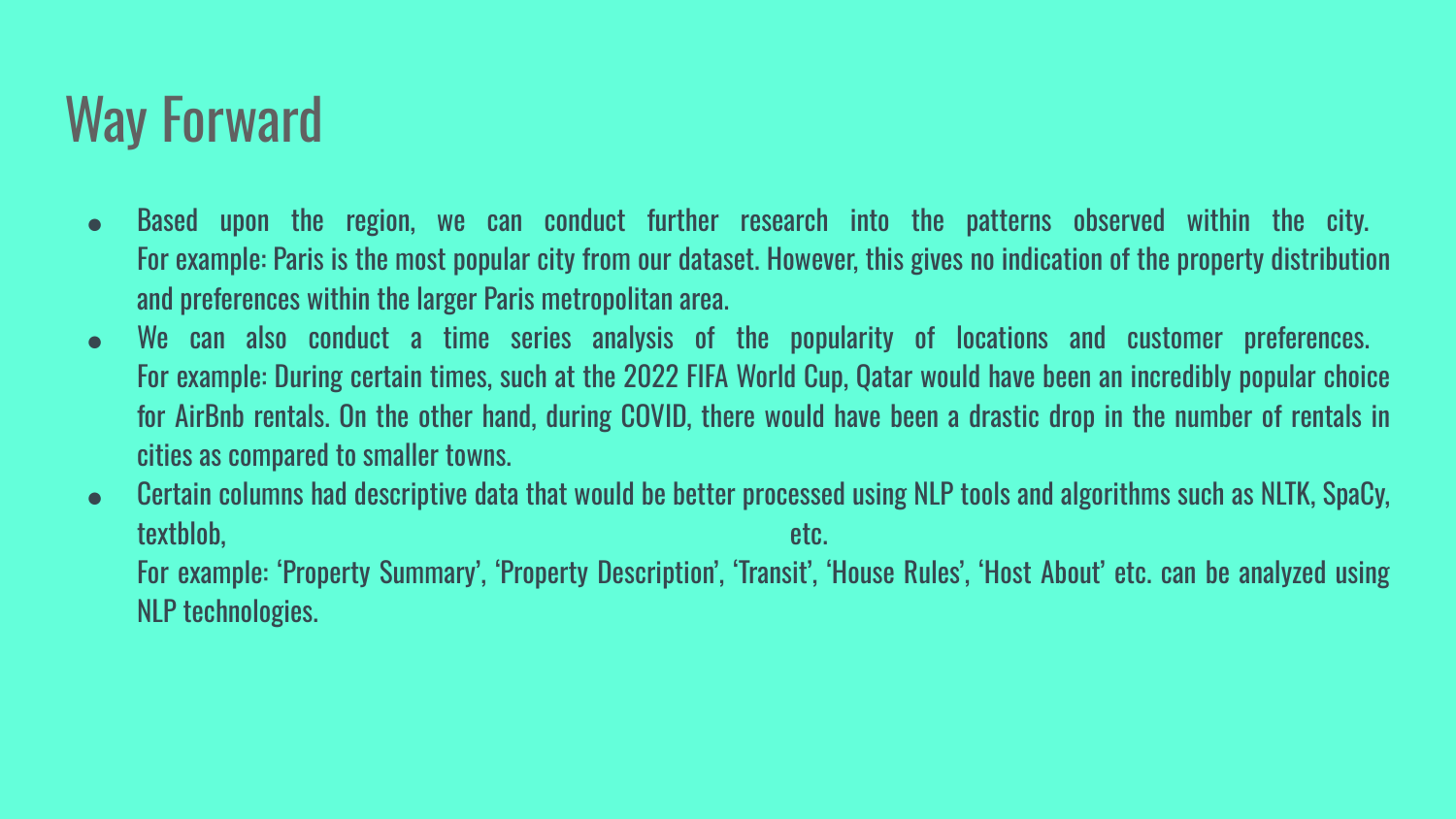

# Way Forward

Based upon the region, we can conduct further research into the patterns observed within the city.
For example: Paris is the most popular city from our dataset. However, this gives no indication of the property distribution and preferences within the larger Paris metropolitan area.
We can also conduct a time series analysis of the popularity of locations and customer preferences.
For example: During certain times, such at the 2022 FIFA World Cup, Qatar would have been an incredibly popular choice for AirBnb rentals. On the other hand, during COVID, there would have been a drastic drop in the number of rentals in cities as compared to smaller towns.
Certain columns had descriptive data that would be better processed using NLP tools and algorithms such as NLTK, SpaCy, textblob, etc.
For example: ‘Property Summary’, ‘Property Description’, ‘Transit’, ‘House Rules’, ‘Host About’ etc. can be analyzed using NLP technologies.